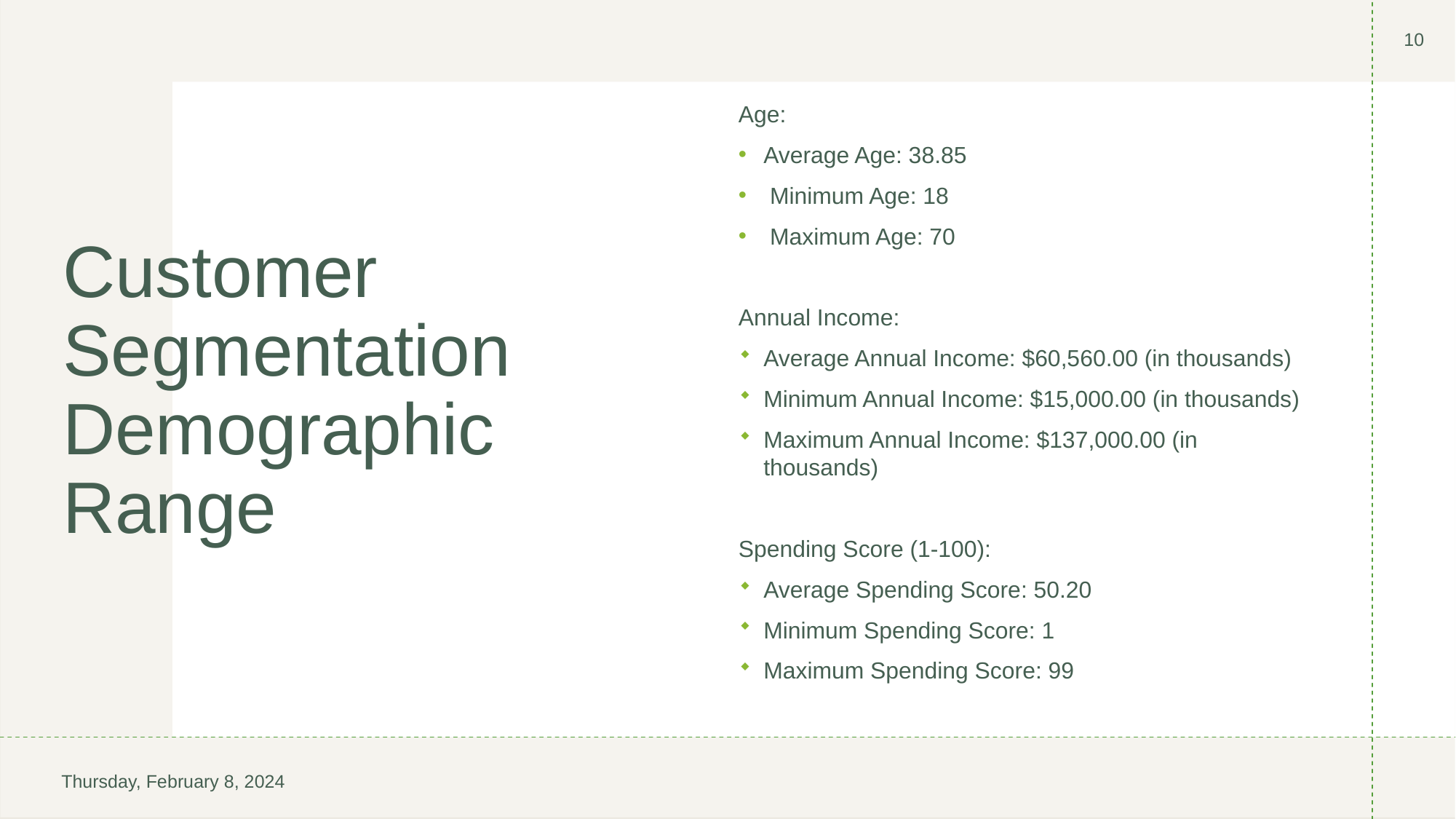

10
Age:
Average Age: 38.85
 Minimum Age: 18
 Maximum Age: 70

Annual Income:
Average Annual Income: $60,560.00 (in thousands)
Minimum Annual Income: $15,000.00 (in thousands)
Maximum Annual Income: $137,000.00 (in thousands)

Spending Score (1-100):
Average Spending Score: 50.20
Minimum Spending Score: 1
Maximum Spending Score: 99
# Customer Segmentation Demographic Range

Thursday, February 8, 2024